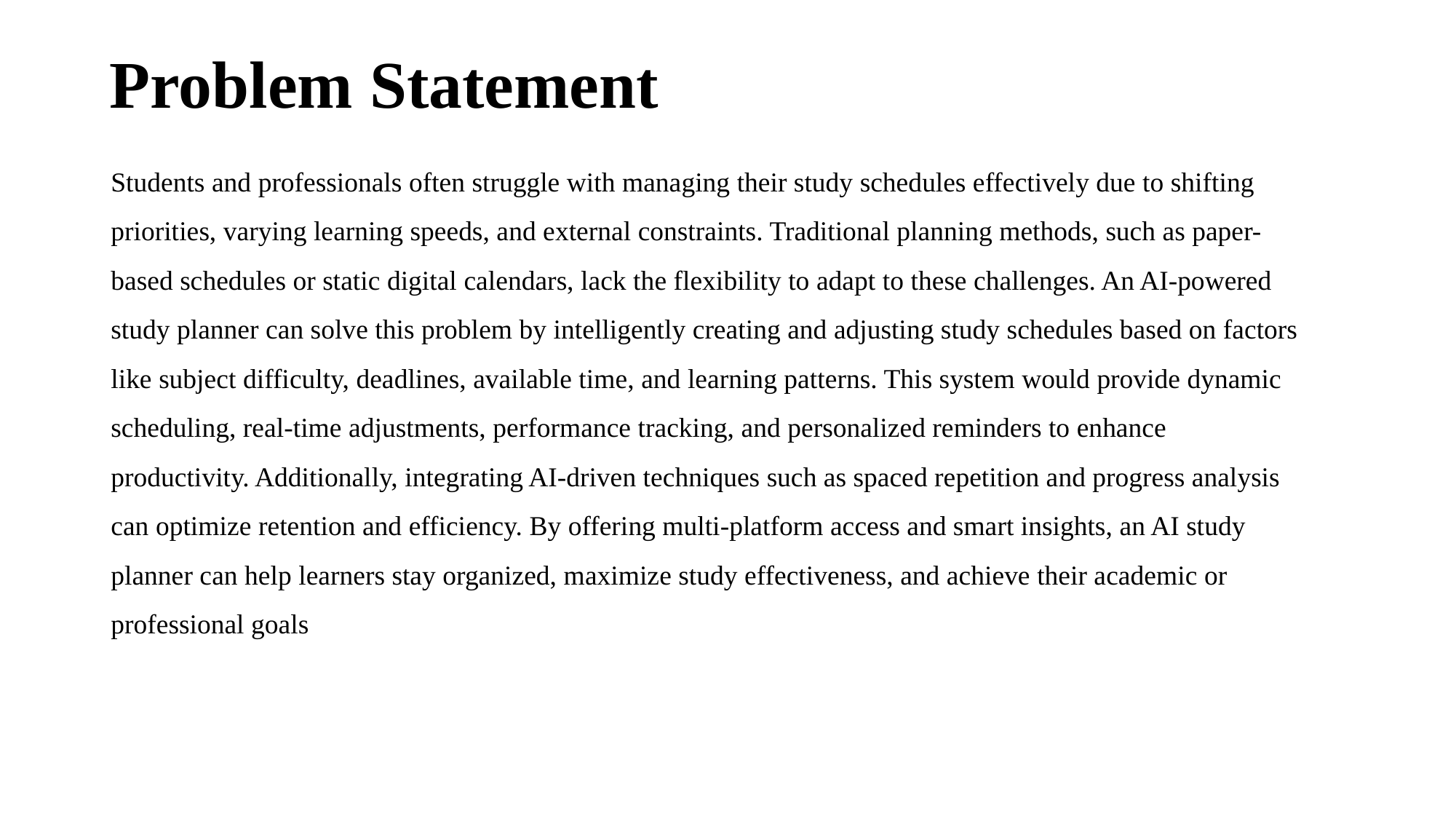

# Problem Statement

Students and professionals often struggle with managing their study schedules effectively due to shifting priorities, varying learning speeds, and external constraints. Traditional planning methods, such as paper-based schedules or static digital calendars, lack the flexibility to adapt to these challenges. An AI-powered study planner can solve this problem by intelligently creating and adjusting study schedules based on factors like subject difficulty, deadlines, available time, and learning patterns. This system would provide dynamic scheduling, real-time adjustments, performance tracking, and personalized reminders to enhance productivity. Additionally, integrating AI-driven techniques such as spaced repetition and progress analysis can optimize retention and efficiency. By offering multi-platform access and smart insights, an AI study planner can help learners stay organized, maximize study effectiveness, and achieve their academic or professional goals